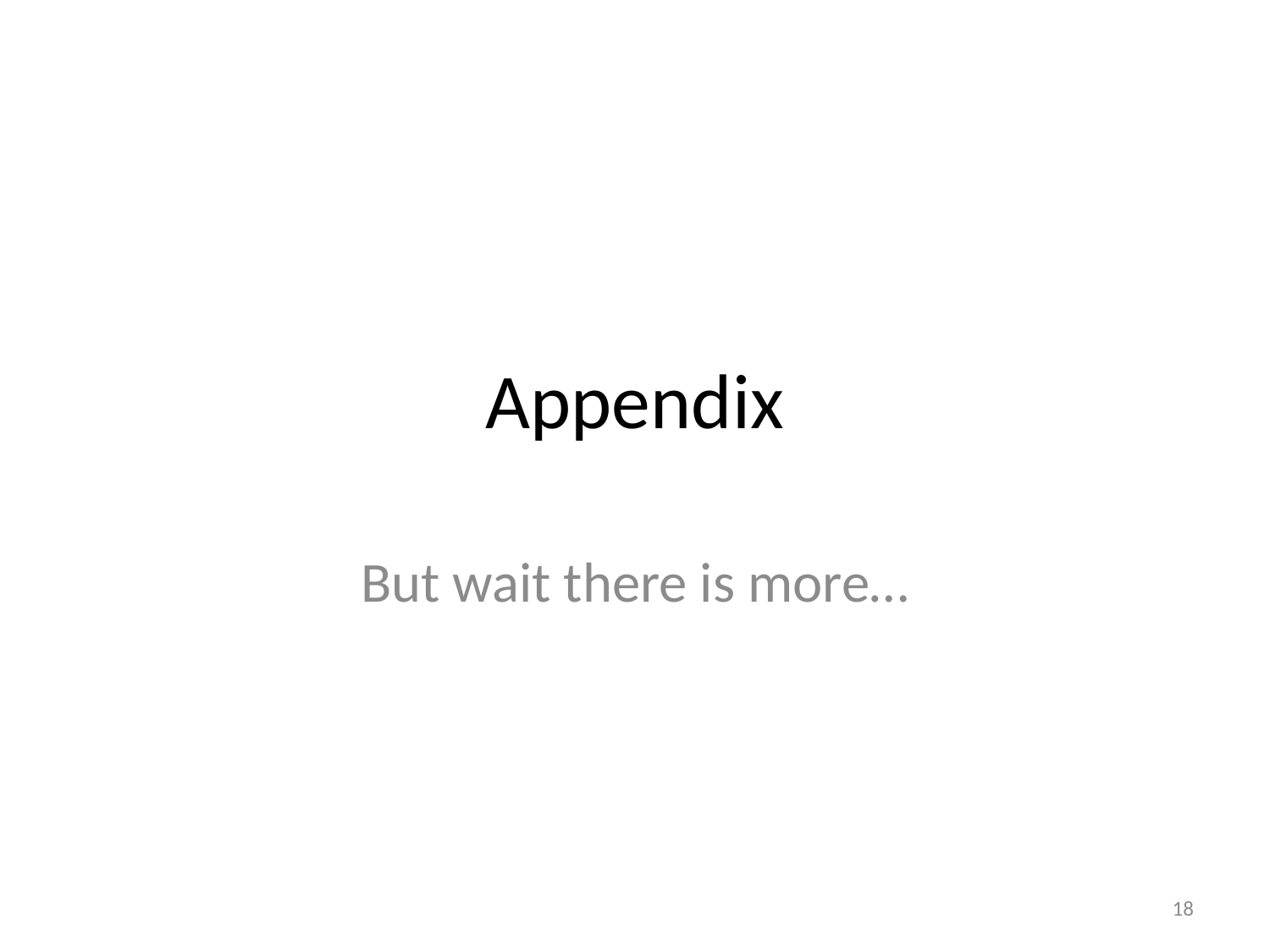

# Appendix
But wait there is more…
18